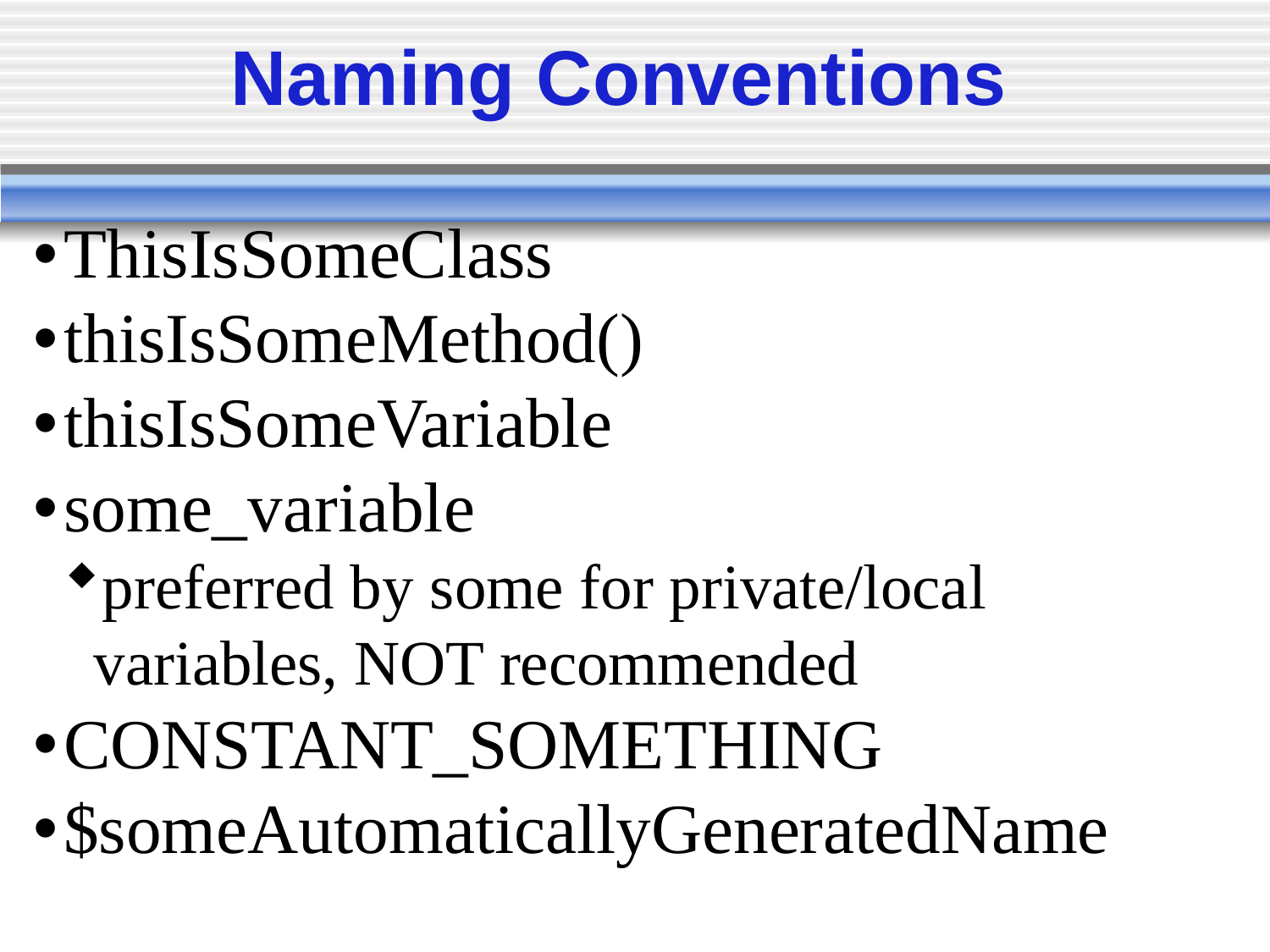

Naming Conventions
ThisIsSomeClass
thisIsSomeMethod()
thisIsSomeVariable
some_variable
preferred by some for private/local variables, NOT recommended
CONSTANT_SOMETHING
$someAutomaticallyGeneratedName